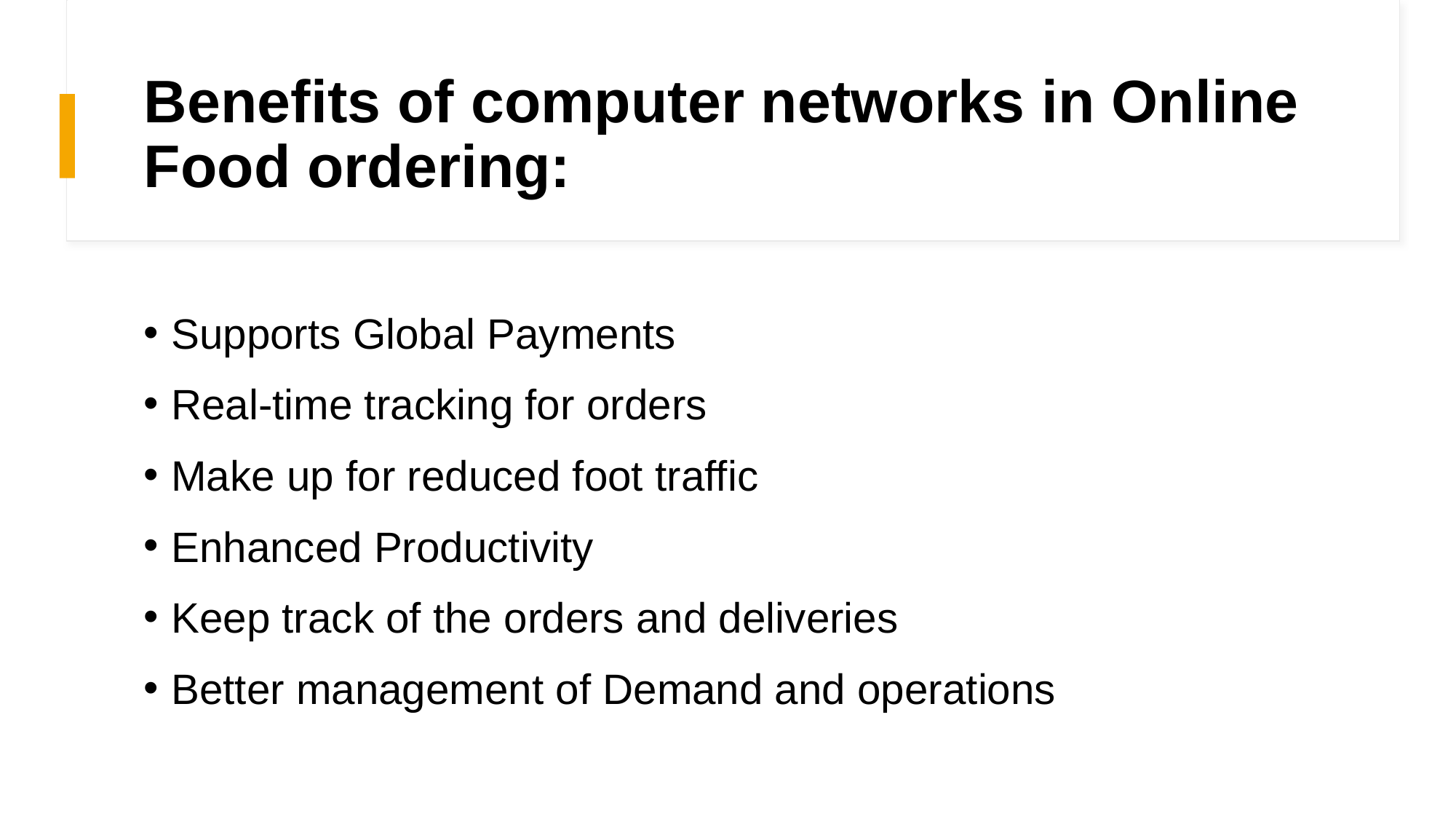

# Benefits of computer networks in Online Food ordering:
Supports Global Payments
Real-time tracking for orders
Make up for reduced foot traffic
Enhanced Productivity
Keep track of the orders and deliveries
Better management of Demand and operations